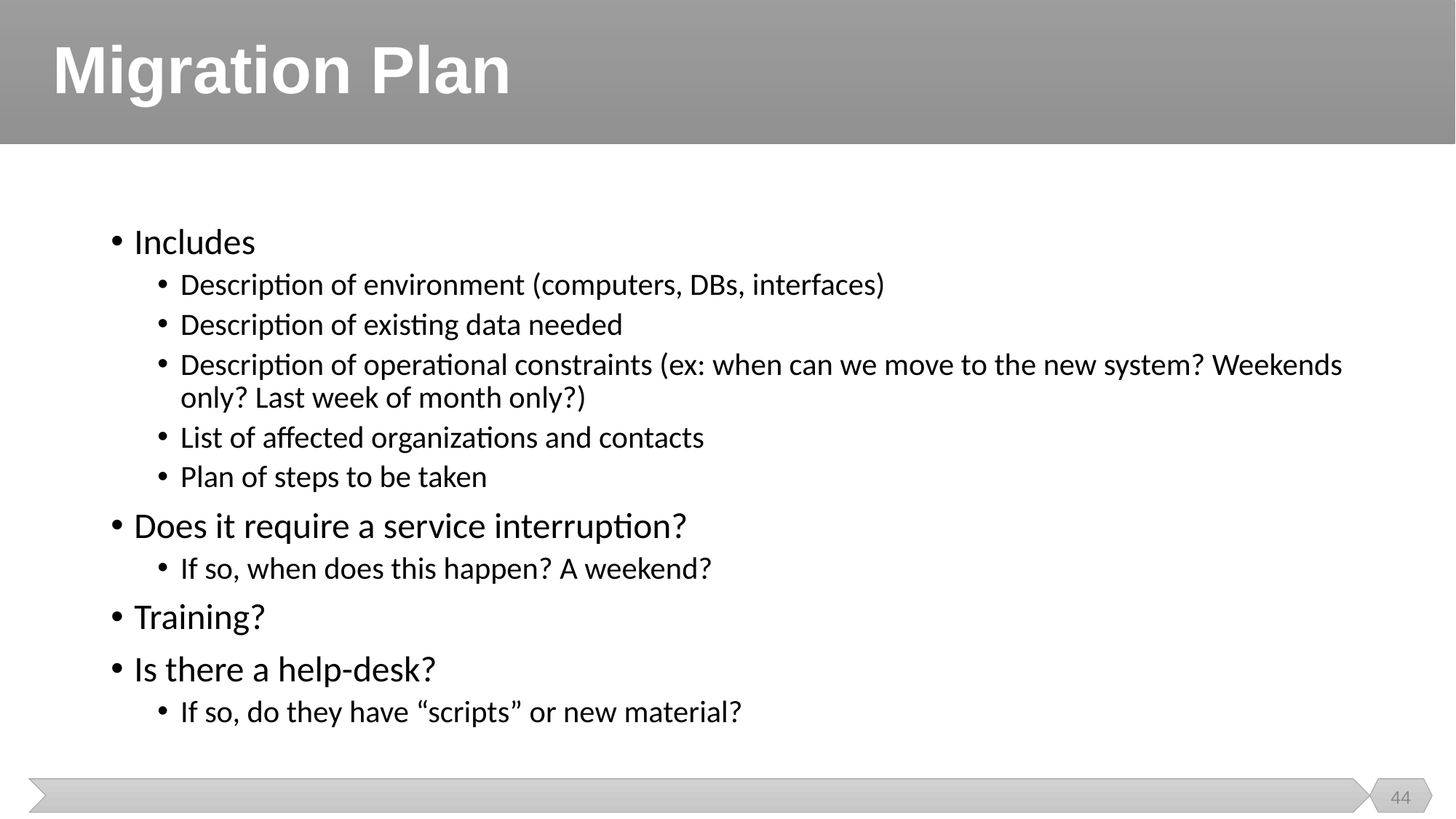

# Migration Plan
Includes
Description of environment (computers, DBs, interfaces)
Description of existing data needed
Description of operational constraints (ex: when can we move to the new system? Weekends only? Last week of month only?)
List of affected organizations and contacts
Plan of steps to be taken
Does it require a service interruption?
If so, when does this happen? A weekend?
Training?
Is there a help-desk?
If so, do they have “scripts” or new material?
44